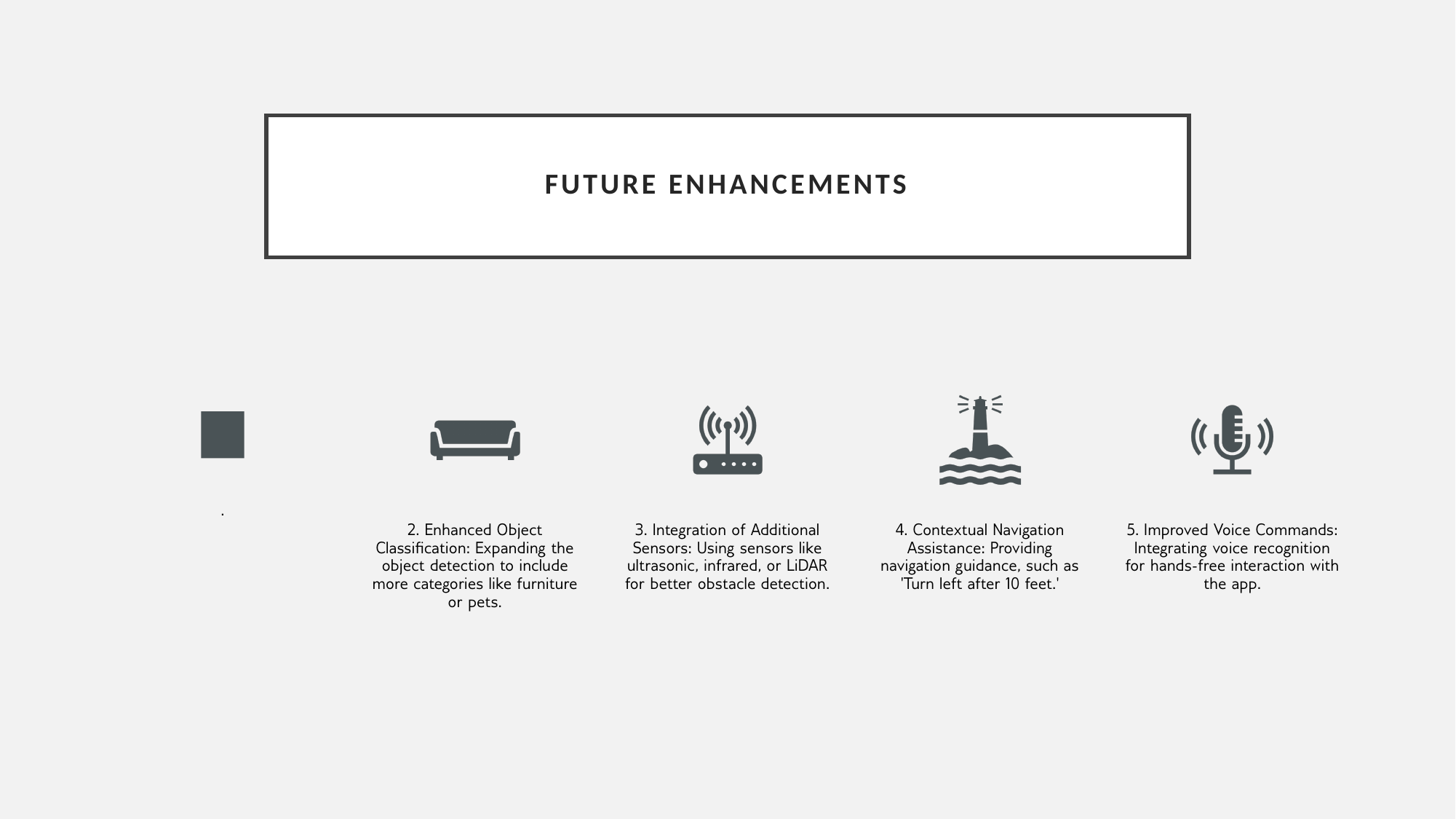

# Future Enhancements
.
2. Enhanced Object Classification: Expanding the object detection to include more categories like furniture or pets.
3. Integration of Additional Sensors: Using sensors like ultrasonic, infrared, or LiDAR for better obstacle detection.
4. Contextual Navigation Assistance: Providing navigation guidance, such as 'Turn left after 10 feet.'
5. Improved Voice Commands: Integrating voice recognition for hands-free interaction with the app.